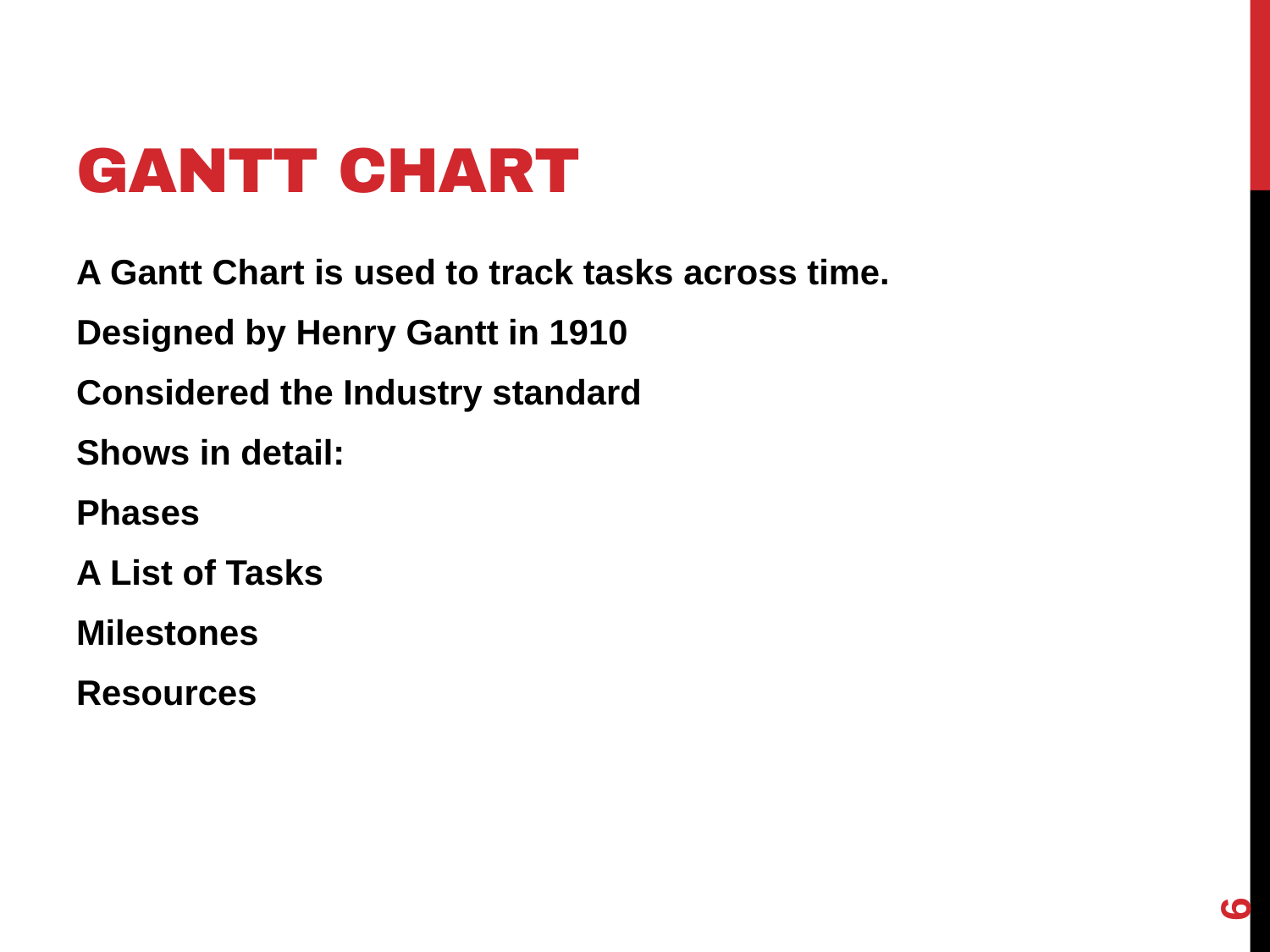

# Gantt Chart
A Gantt Chart is used to track tasks across time.
Designed by Henry Gantt in 1910
Considered the Industry standard
Shows in detail:
Phases
A List of Tasks
Milestones
Resources

6